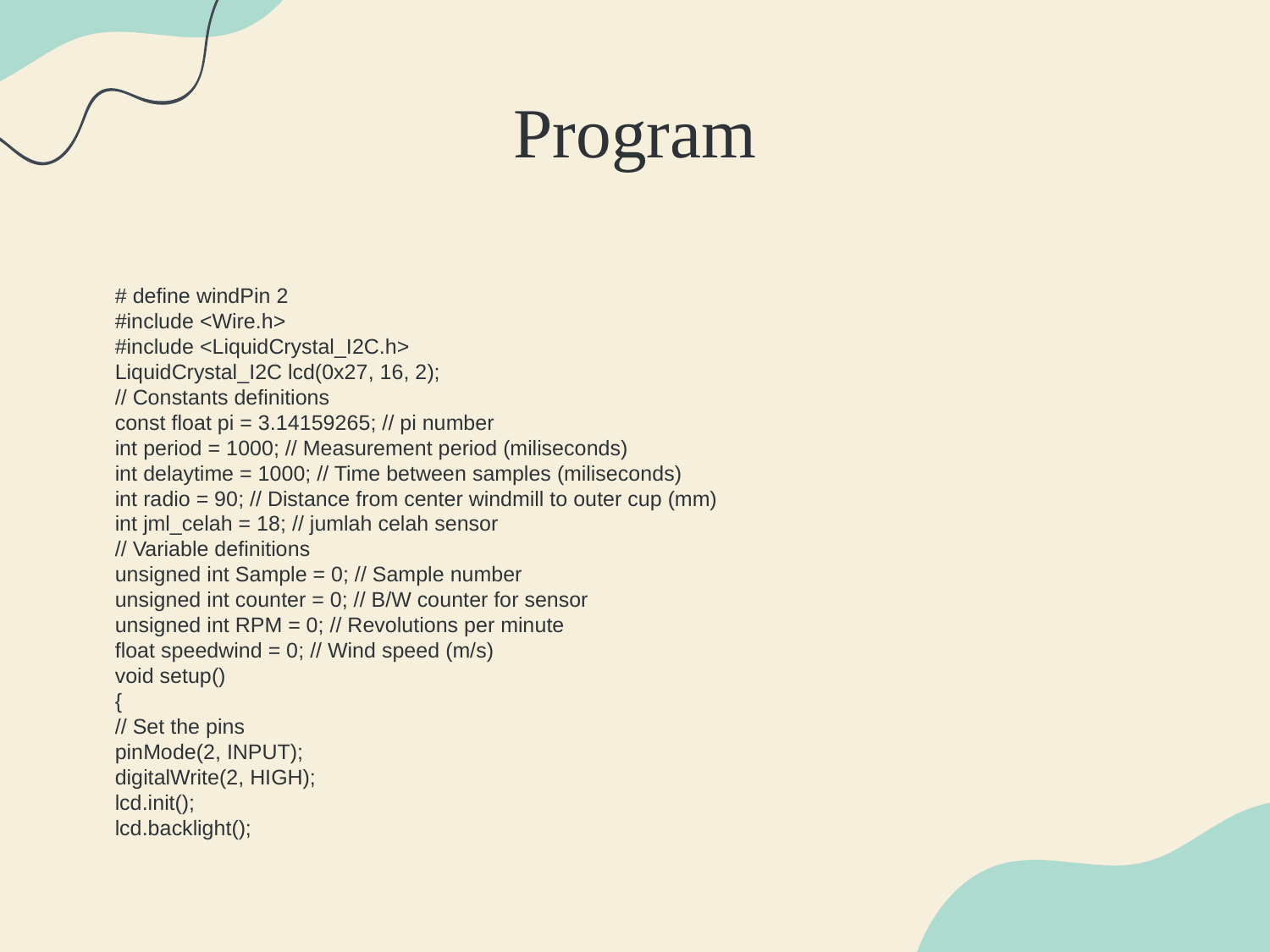

# Program
# define windPin 2
#include <Wire.h>
#include <LiquidCrystal_I2C.h>
LiquidCrystal_I2C lcd(0x27, 16, 2);
// Constants definitions
const float pi = 3.14159265; // pi number
int period = 1000; // Measurement period (miliseconds)
int delaytime = 1000; // Time between samples (miliseconds)
int radio = 90; // Distance from center windmill to outer cup (mm)
int jml_celah = 18; // jumlah celah sensor
// Variable definitions
unsigned int Sample = 0; // Sample number
unsigned int counter = 0; // B/W counter for sensor
unsigned int RPM = 0; // Revolutions per minute
float speedwind = 0; // Wind speed (m/s)
void setup()
{
// Set the pins
pinMode(2, INPUT);
digitalWrite(2, HIGH);
lcd.init();
lcd.backlight();